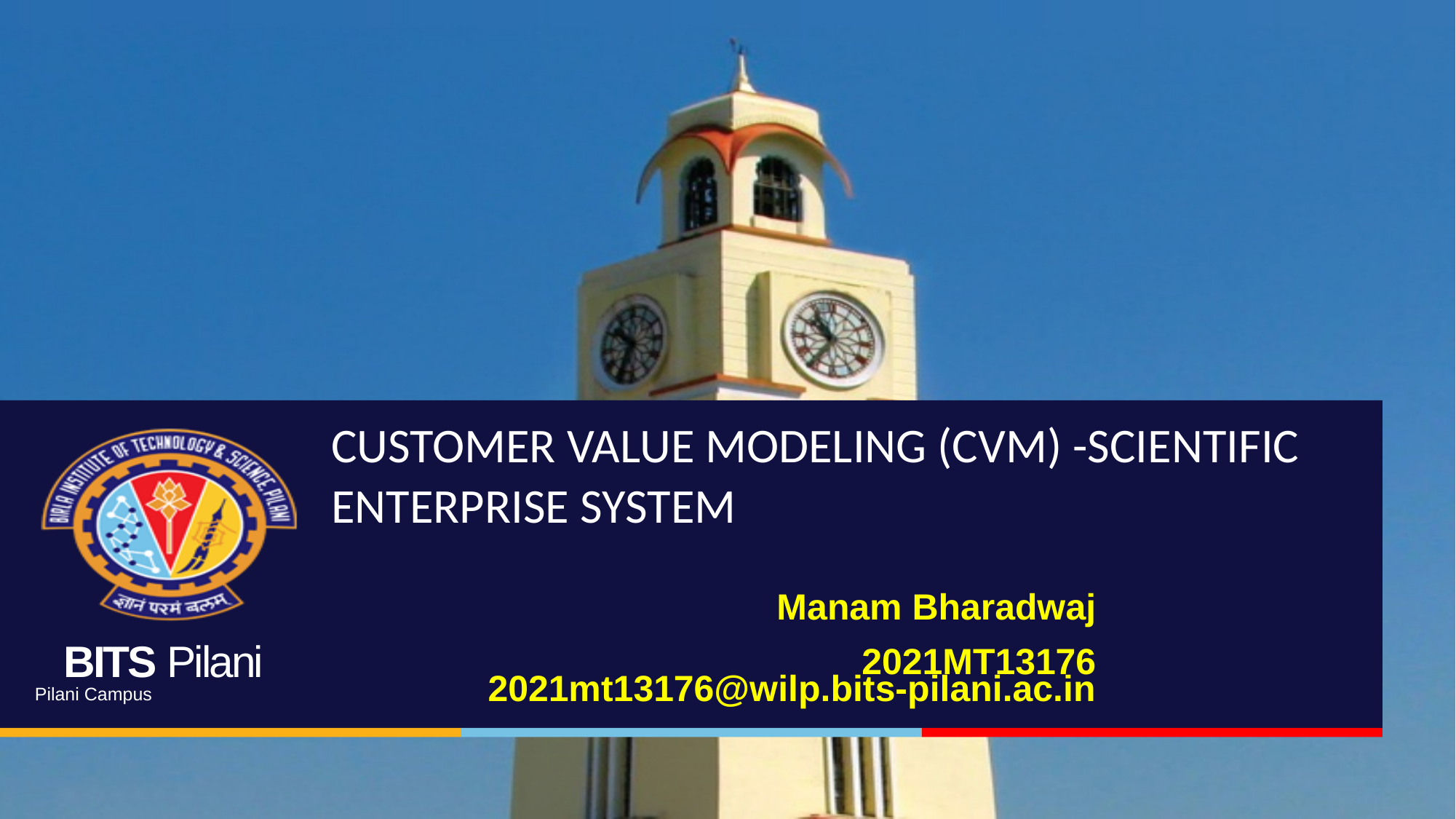

# CUSTOMER VALUE MODELING (CVM) -SCIENTIFIC ENTERPRISE SYSTEM
Manam Bharadwaj

2021MT13176
2021mt13176@wilp.bits-pilani.ac.in